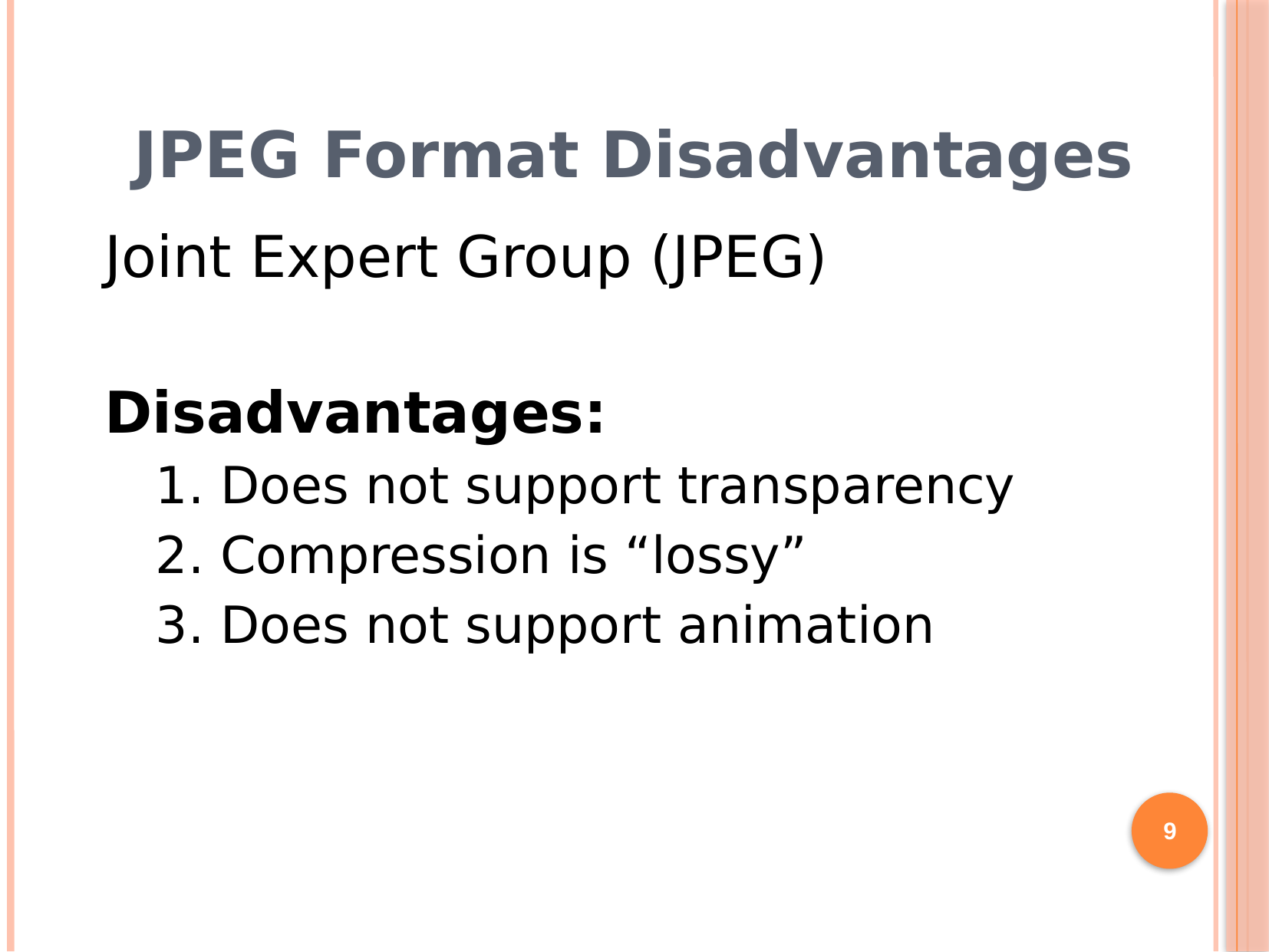

# JPEG Format Disadvantages
Joint Expert Group (JPEG)

Disadvantages:
Does not support transparency
Compression is “lossy”
Does not support animation
9